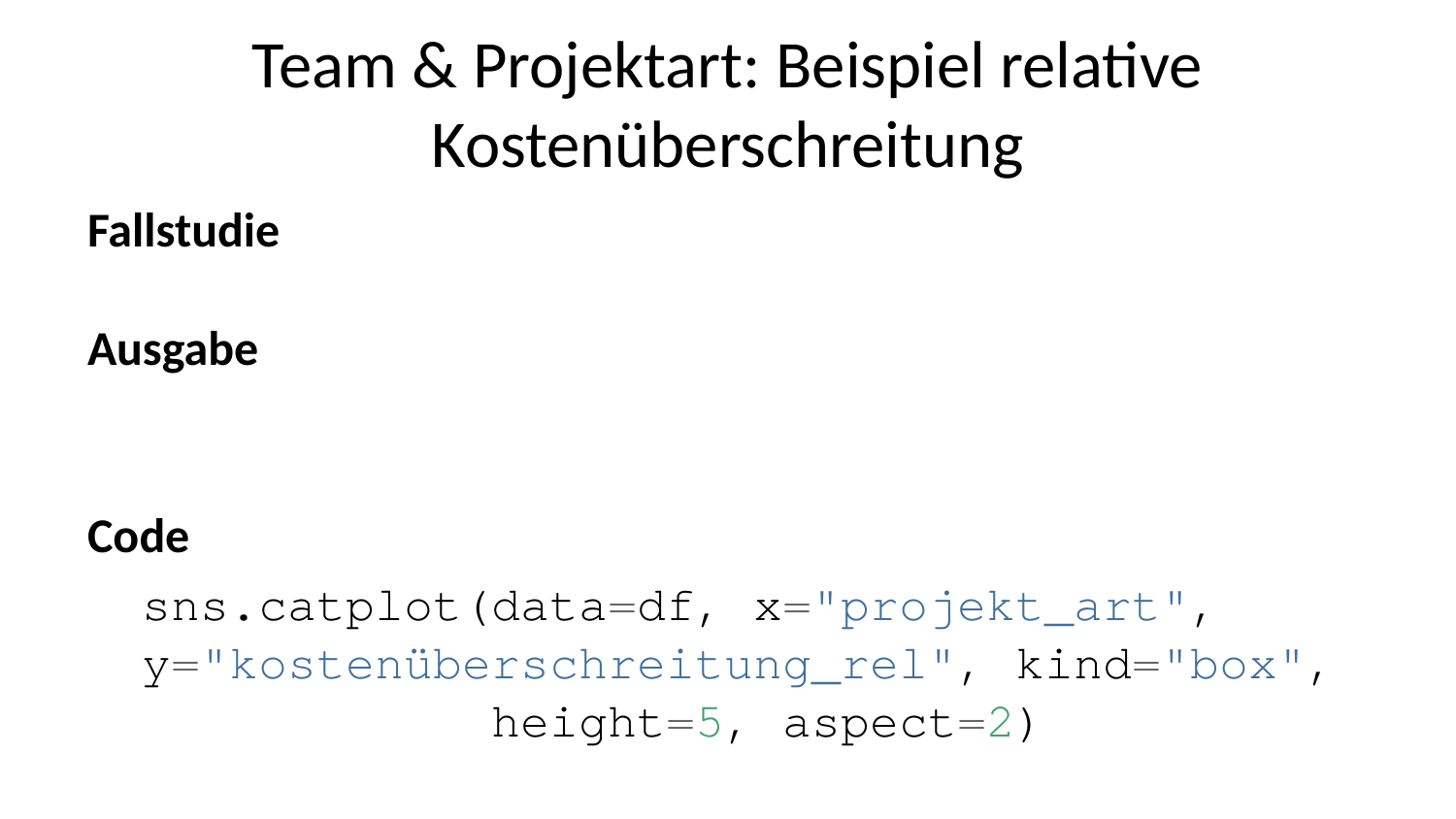

# Team & Projektart: Beispiel relative Kostenüberschreitung
Fallstudie
Ausgabe

Code
sns.catplot(data=df, x="projekt_art", y="kostenüberschreitung_rel", kind="box",
            height=5, aspect=2)